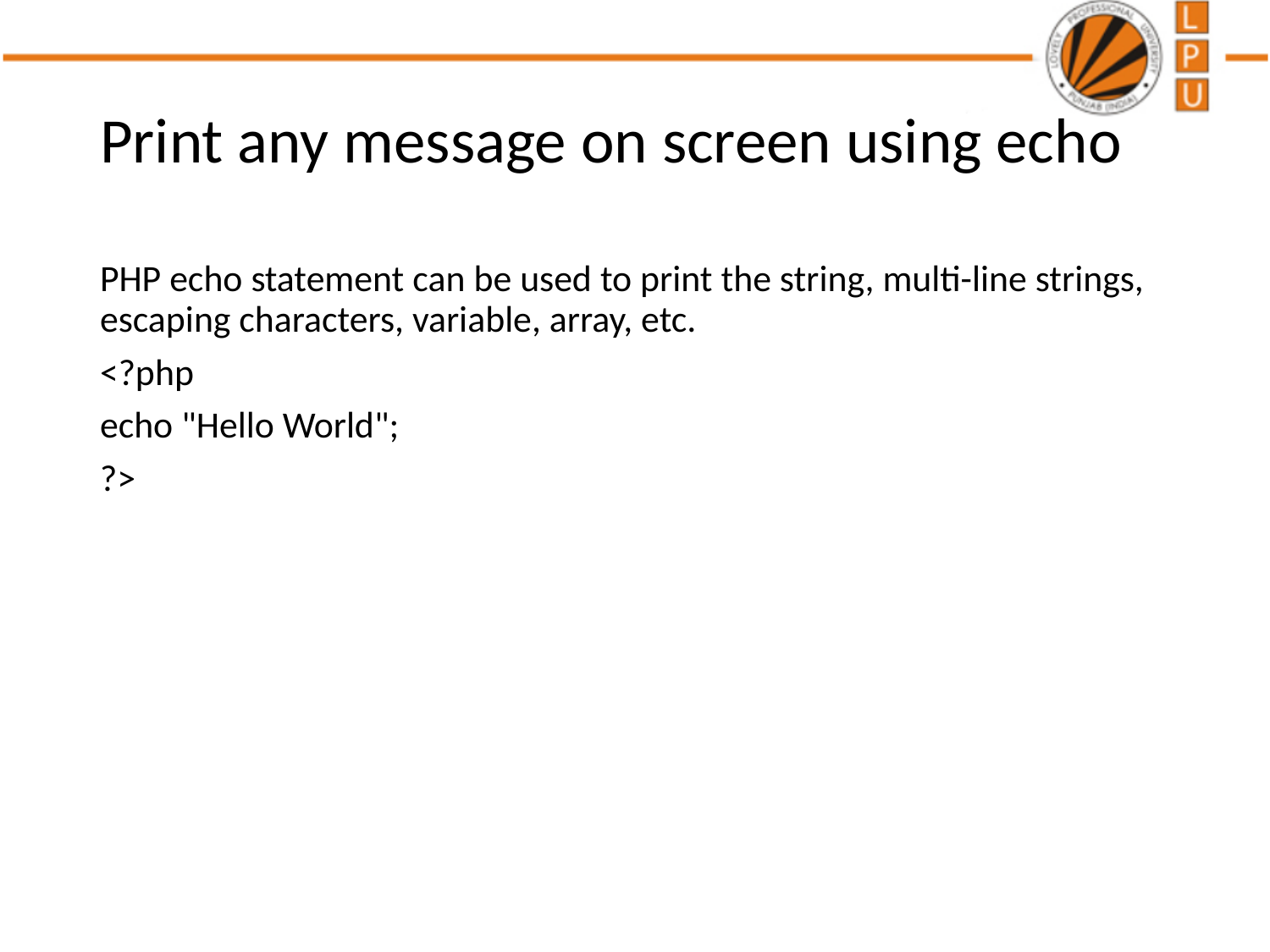

# Print any message on screen using echo
PHP echo statement can be used to print the string, multi-line strings, escaping characters, variable, array, etc.
<?php
echo "Hello World";
?>